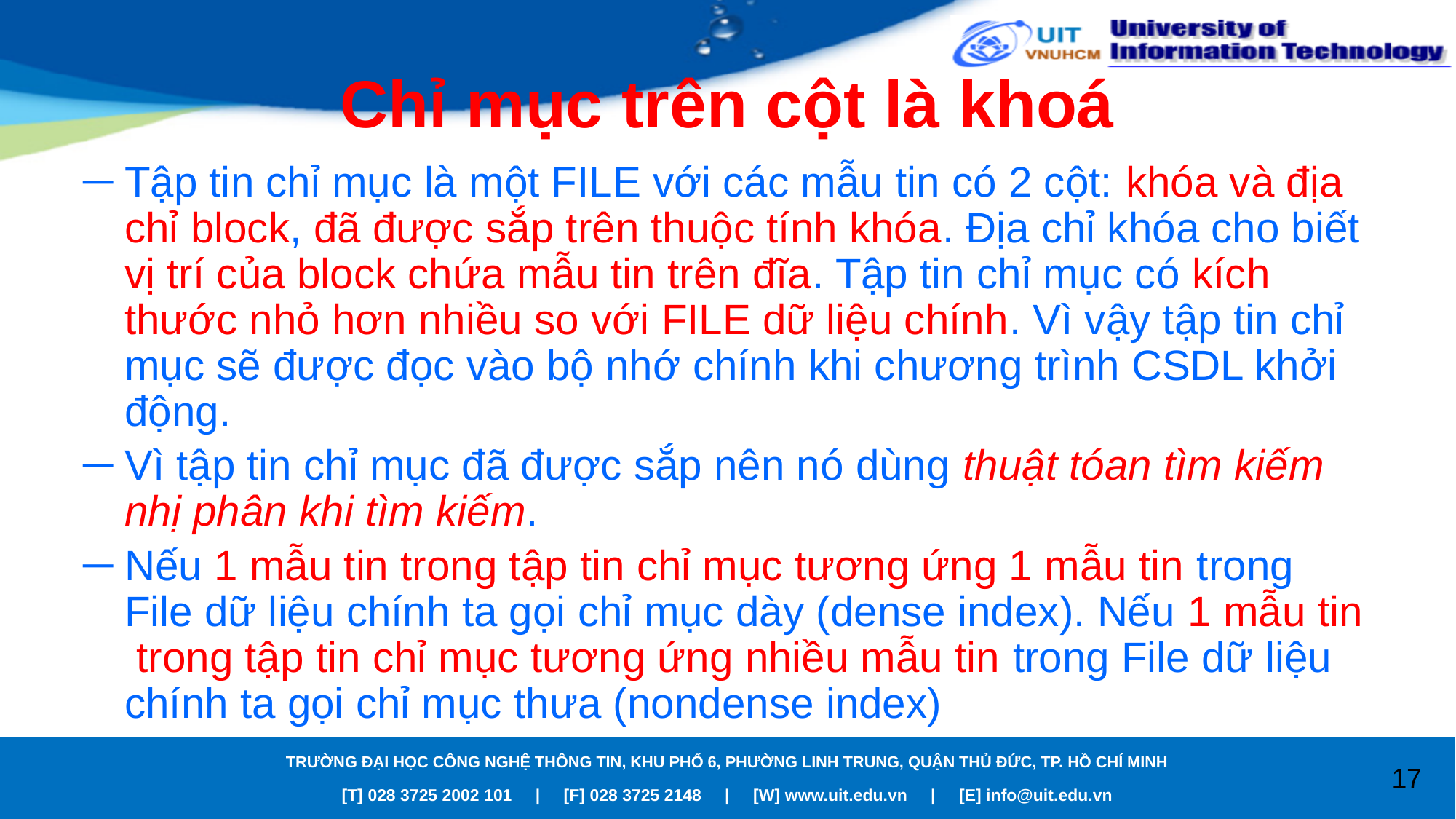

# Chỉ mục trên cột là khoá
Tập tin chỉ mục là một FILE với các mẫu tin có 2 cột: khóa và địa chỉ block, đã được sắp trên thuộc tính khóa. Địa chỉ khóa cho biết vị trí của block chứa mẫu tin trên đĩa. Tập tin chỉ mục có kích thước nhỏ hơn nhiều so với FILE dữ liệu chính. Vì vậy tập tin chỉ mục sẽ được đọc vào bộ nhớ chính khi chương trình CSDL khởi động.
Vì tập tin chỉ mục đã được sắp nên nó dùng thuật tóan tìm kiếm nhị phân khi tìm kiếm.
Nếu 1 mẫu tin trong tập tin chỉ mục tương ứng 1 mẫu tin trong File dữ liệu chính ta gọi chỉ mục dày (dense index). Nếu 1 mẫu tin  trong tập tin chỉ mục tương ứng nhiều mẫu tin trong File dữ liệu chính ta gọi chỉ mục thưa (nondense index)